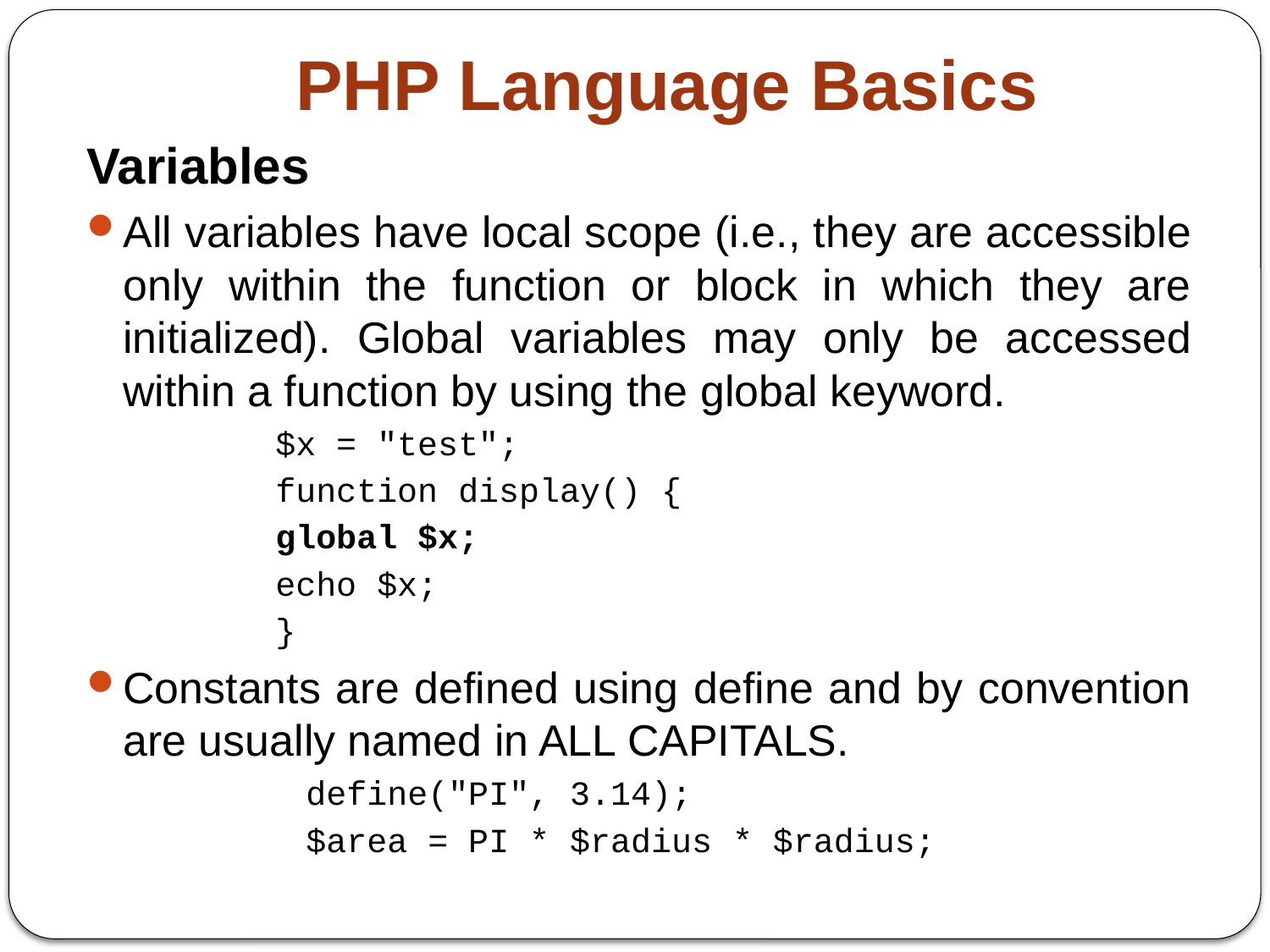

# PHP Language Basics
Variables
All variables have local scope (i.e., they are accessible only within the function or block in which they are initialized). Global variables may only be accessed within a function by using the global keyword.
$x = "test";
function display() {
global $x;
echo $x;
}
Constants are defined using define and by convention are usually named in ALL CAPITALS.
		define("PI", 3.14);
		$area = PI * $radius * $radius;